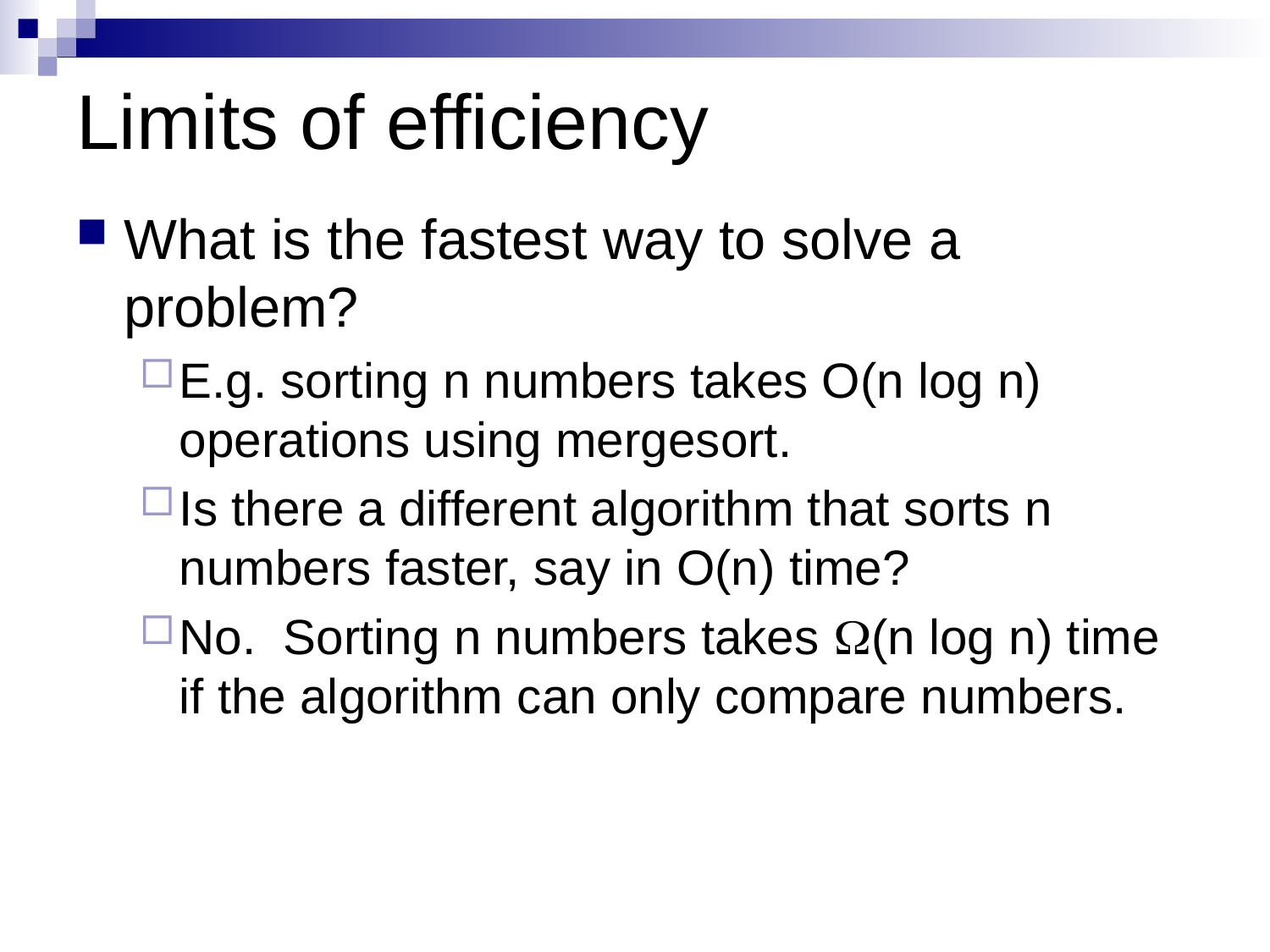

# Limits of efficiency
What is the fastest way to solve a problem?
E.g. sorting n numbers takes O(n log n) operations using mergesort.
Is there a different algorithm that sorts n numbers faster, say in O(n) time?
No.  Sorting n numbers takes Ω(n log n) time if the algorithm can only compare numbers.